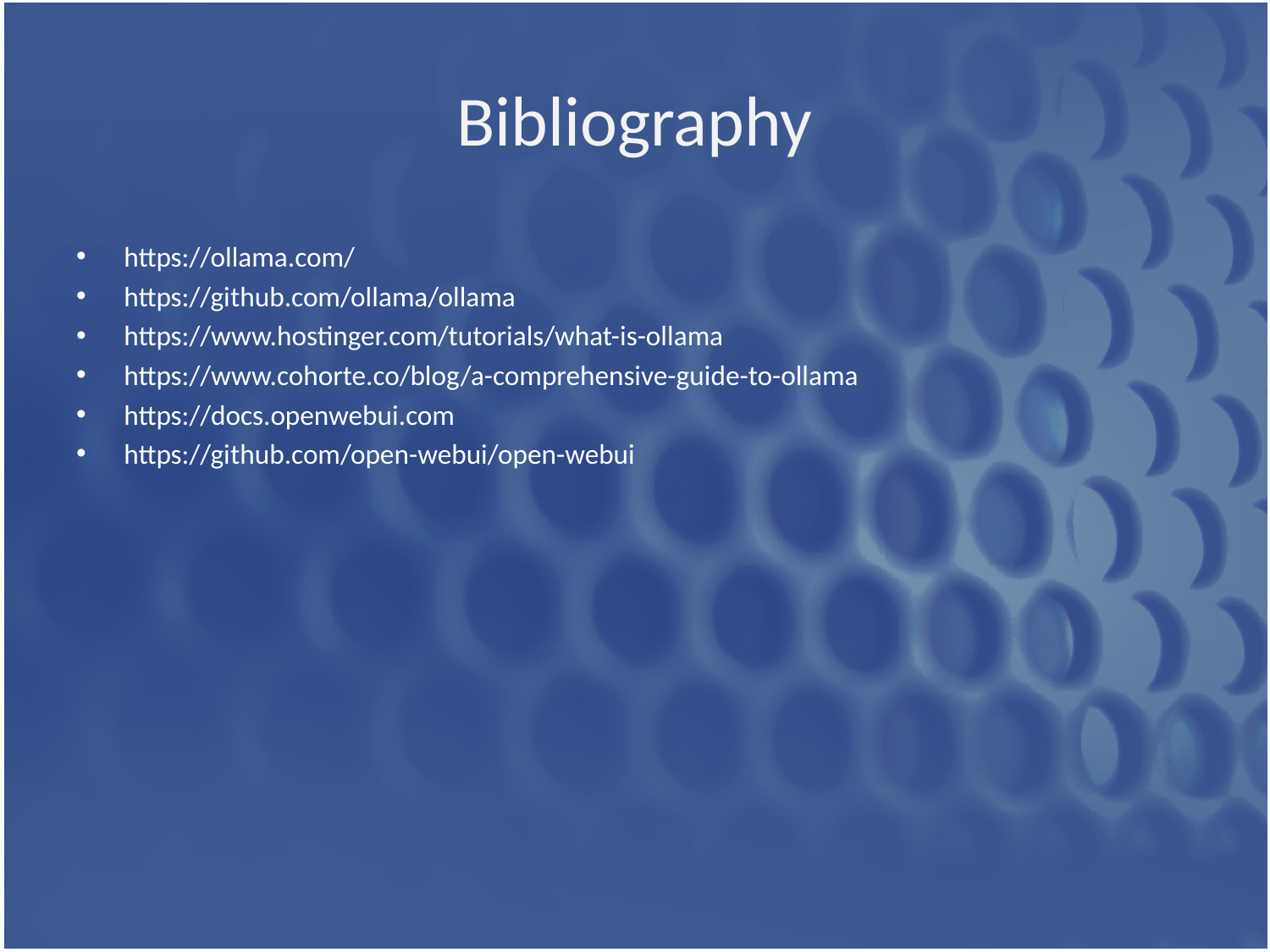

# Bibliography
https://ollama.com/
https://github.com/ollama/ollama
https://www.hostinger.com/tutorials/what-is-ollama
https://www.cohorte.co/blog/a-comprehensive-guide-to-ollama
https://docs.openwebui.com
https://github.com/open-webui/open-webui